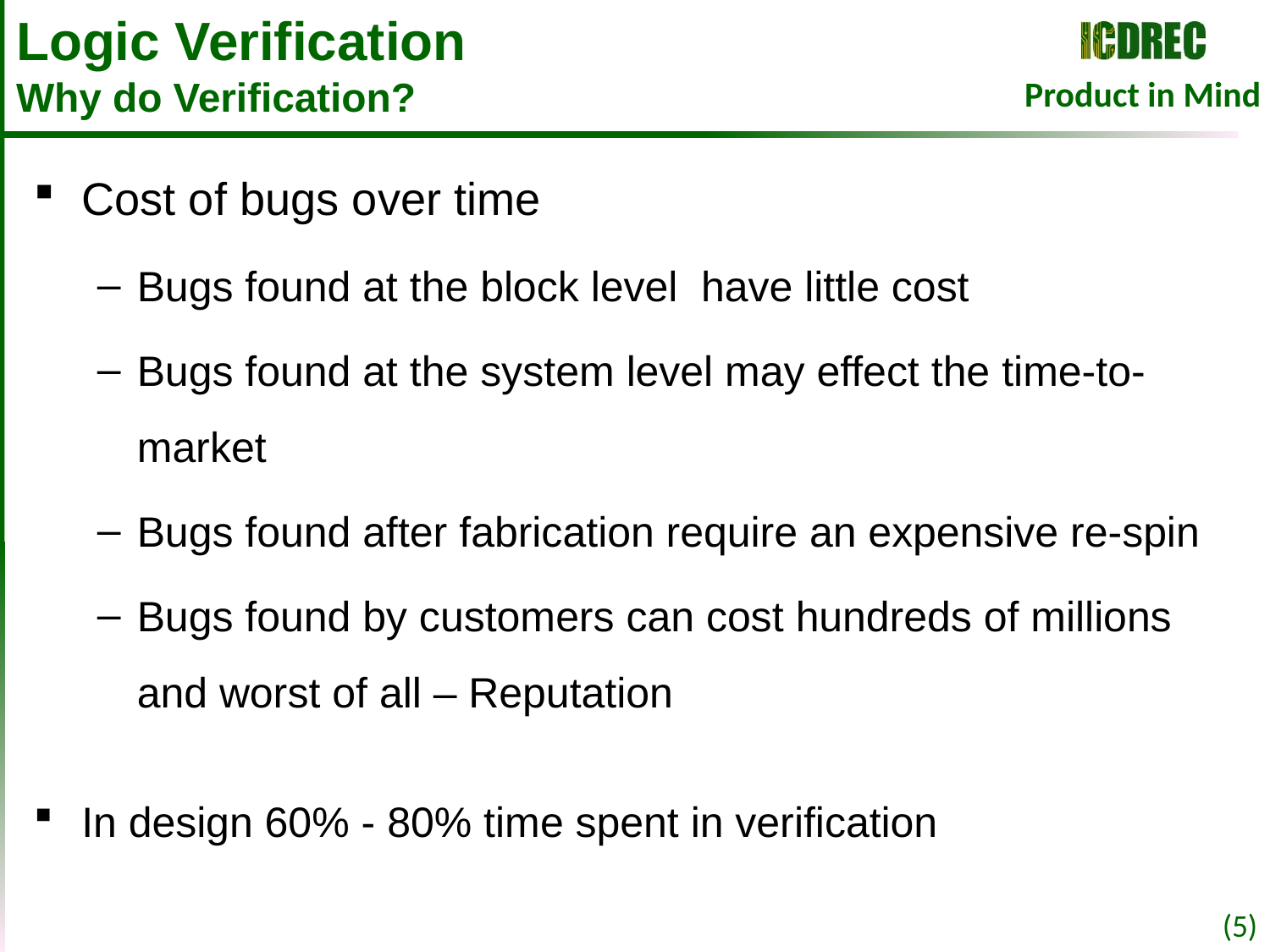

# Logic Verification Why do Verification?
Cost of bugs over time
Bugs found at the block level  have little cost
Bugs found at the system level may effect the time-to-market
Bugs found after fabrication require an expensive re-spin
Bugs found by customers can cost hundreds of millions and worst of all – Reputation

In design 60% - 80% time spent in verification